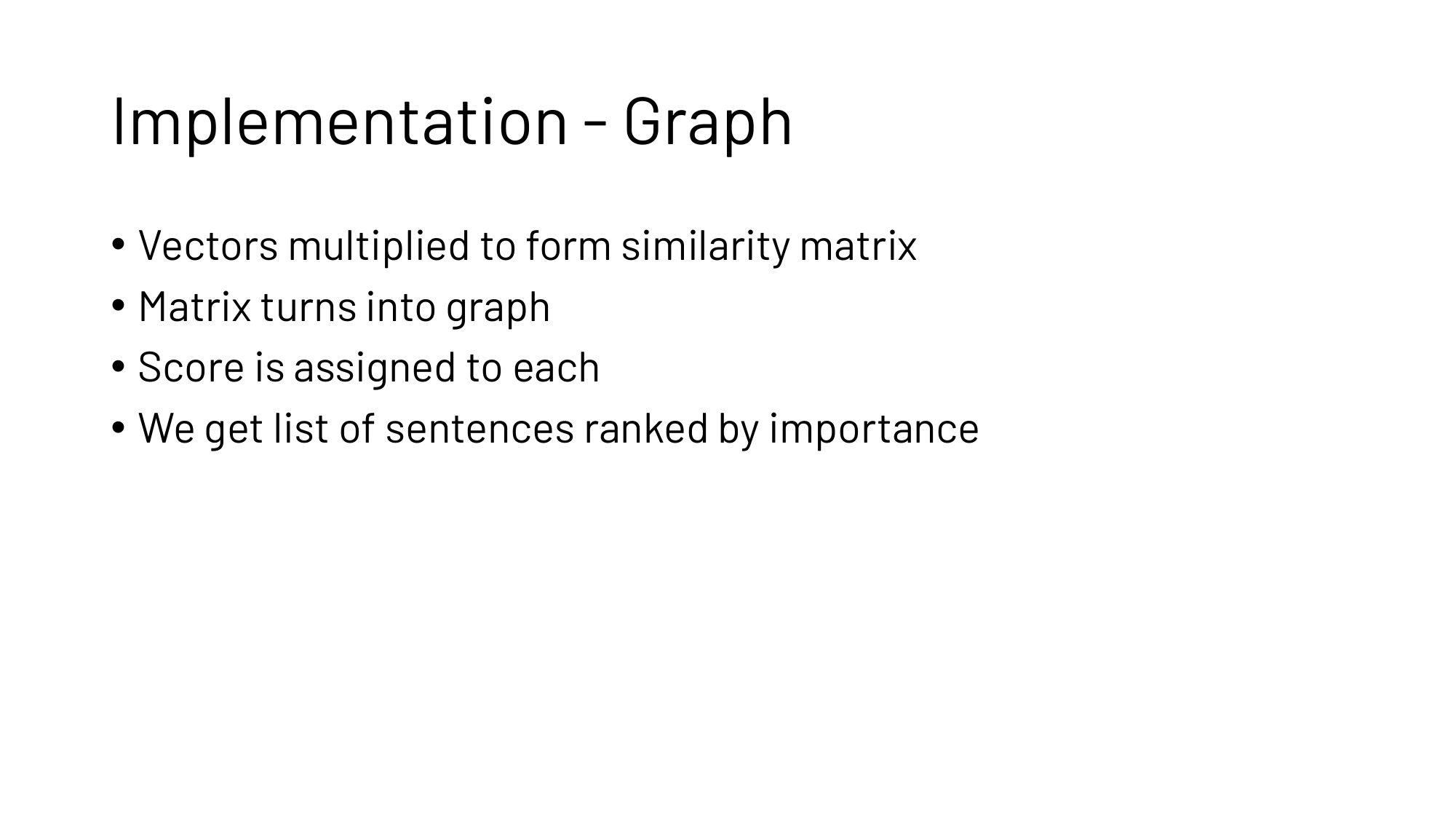

# Implementation - Graph
Vectors multiplied to form similarity matrix
Matrix turns into graph
Score is assigned to each
We get list of sentences ranked by importance